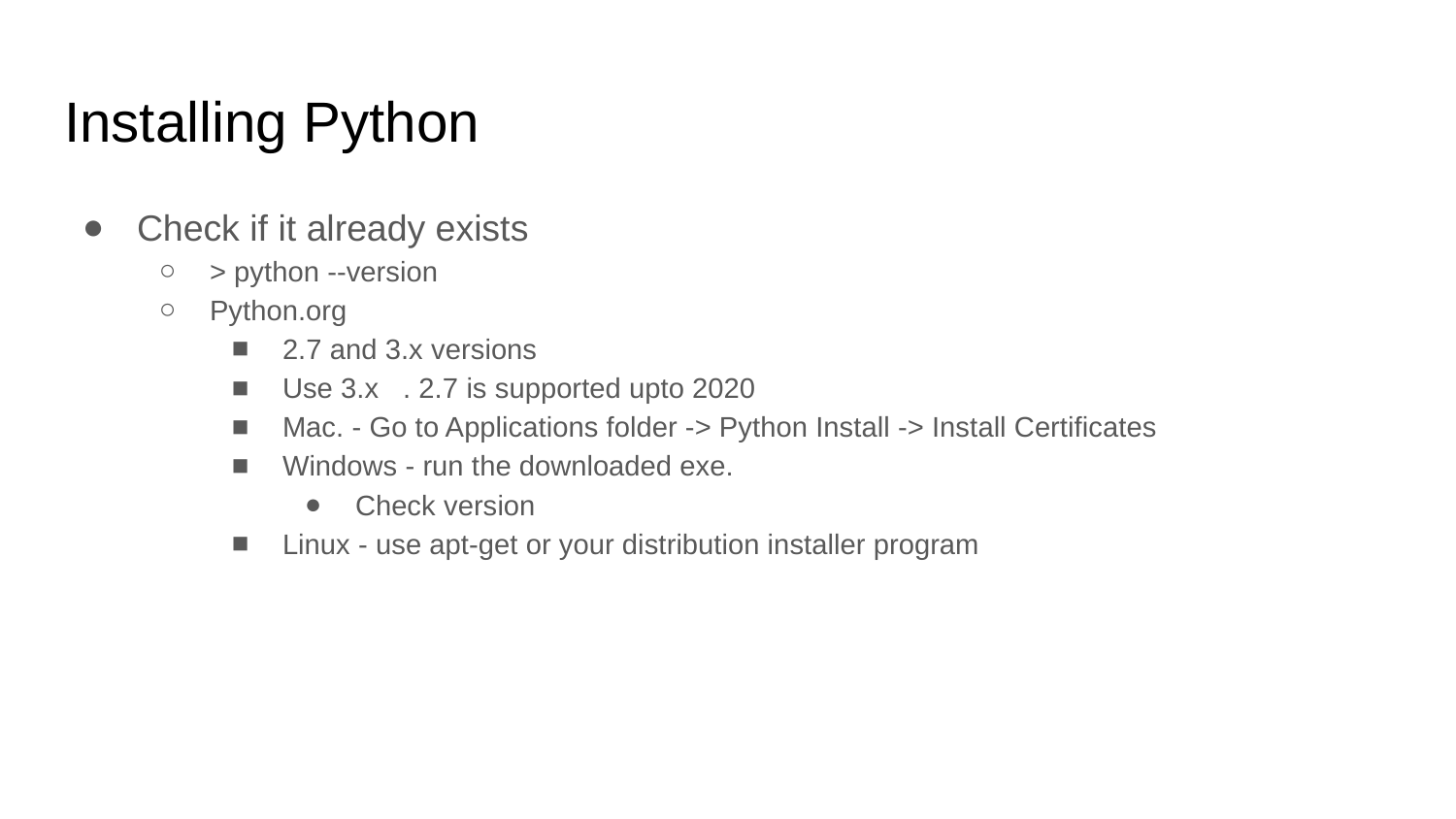

# Installing Python
Check if it already exists
> python --version
Python.org
2.7 and 3.x versions
Use 3.x   . 2.7 is supported upto 2020
Mac. - Go to Applications folder -> Python Install -> Install Certificates
Windows - run the downloaded exe.
Check version
Linux - use apt-get or your distribution installer program